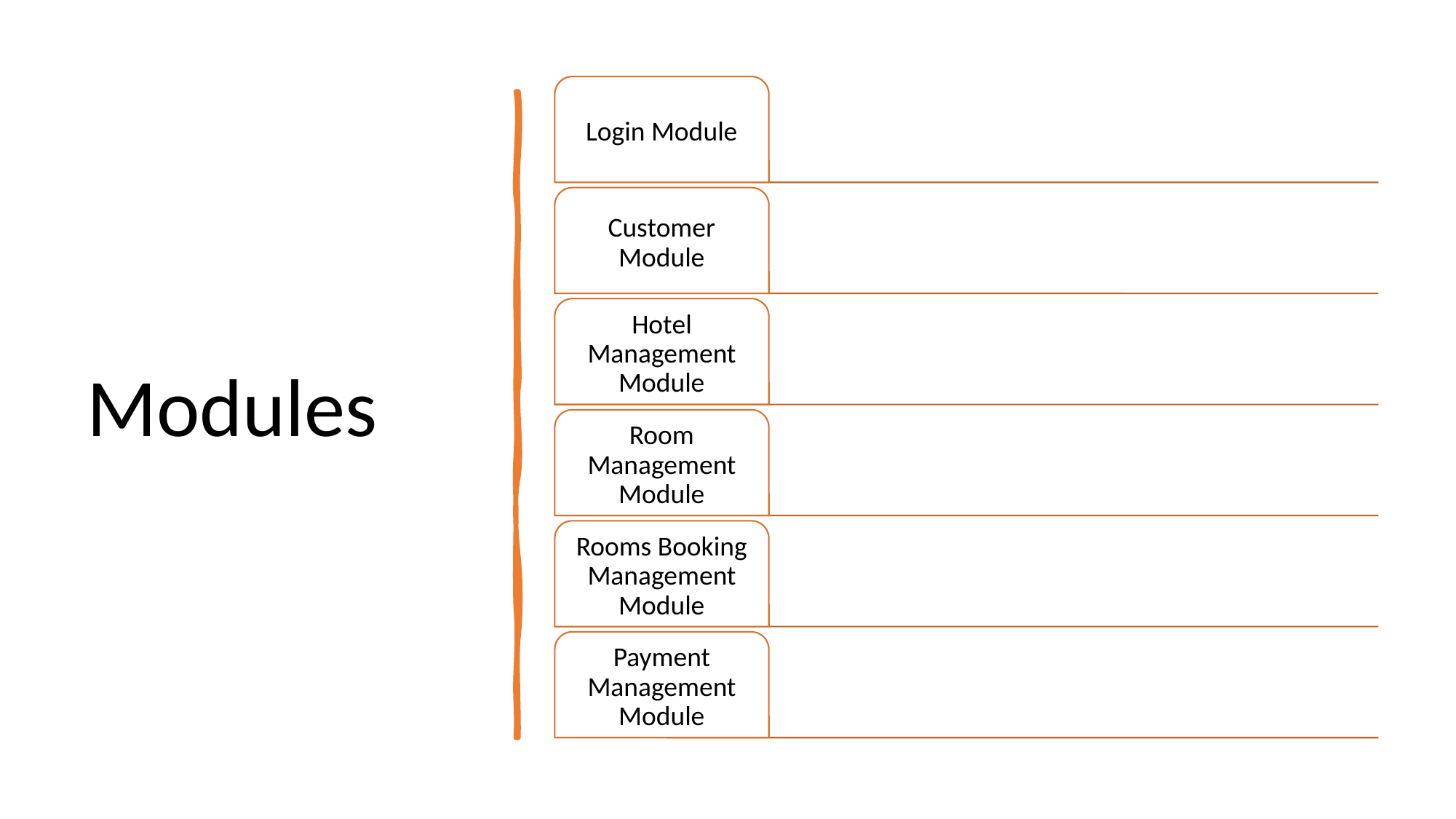

Login Module
Customer Module
Hotel Management Module
Room Management Module
Rooms Booking Management Module
Payment Management Module
# Modules